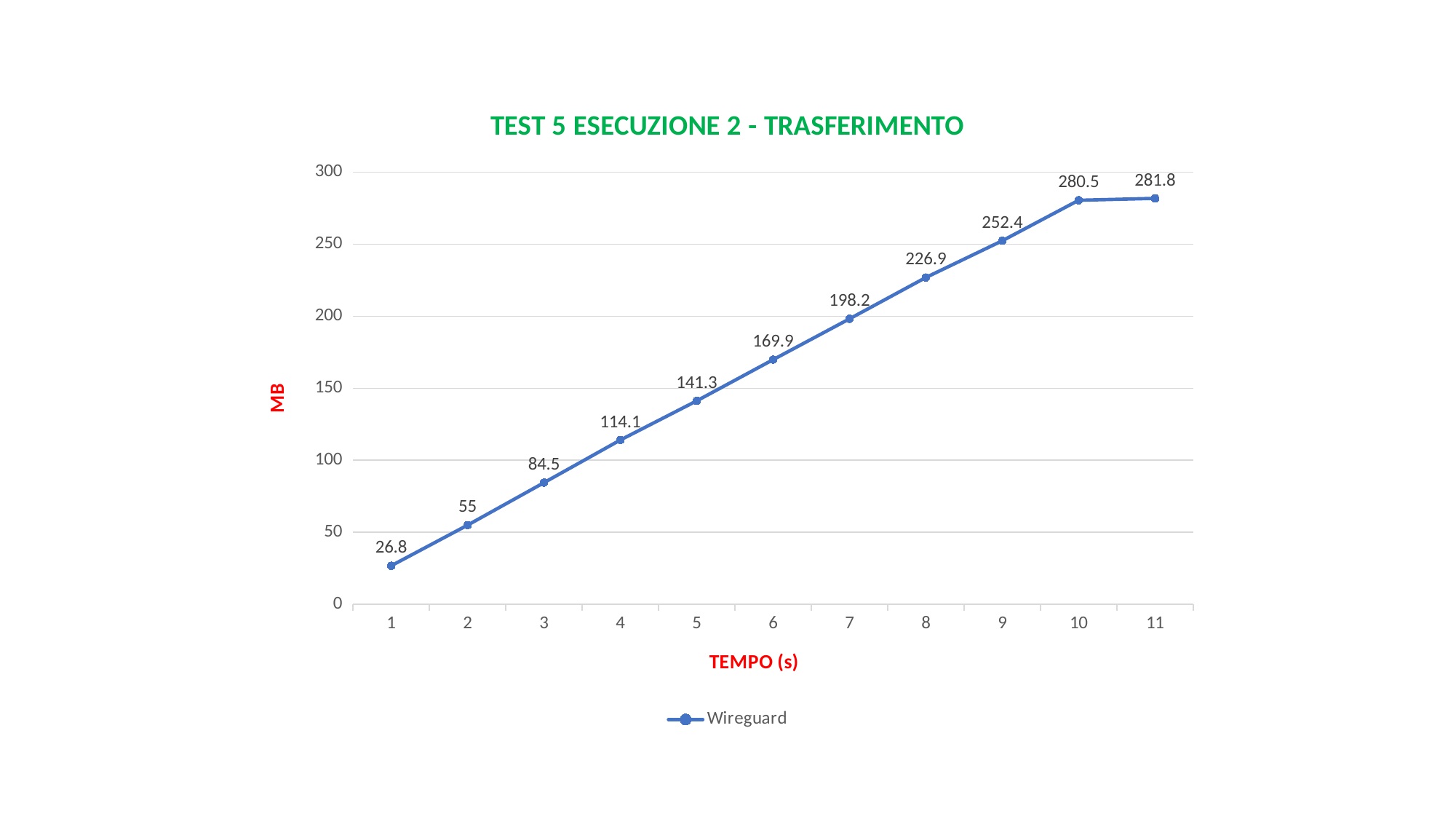

### Chart: TEST 5 ESECUZIONE 2 - TRASFERIMENTO

| Category | Wireguard |
|---|---|
| 1 | 26.8 |
| 2 | 55.0 |
| 3 | 84.5 |
| 4 | 114.1 |
| 5 | 141.3 |
| 6 | 169.9 |
| 7 | 198.2 |
| 8 | 226.9 |
| 9 | 252.4 |
| 10 | 280.5 |
| 11 | 281.8 |